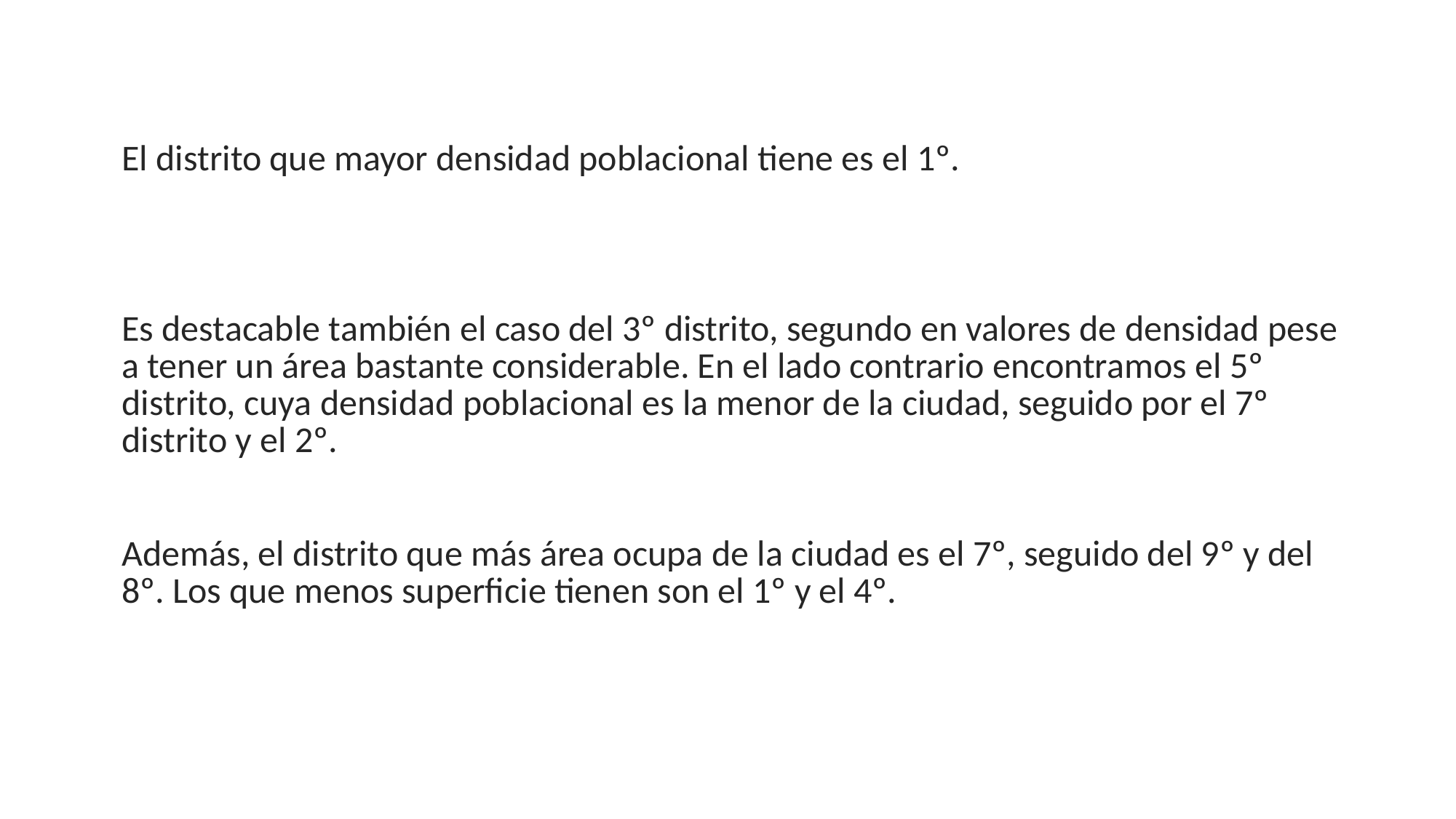

El distrito que mayor densidad poblacional tiene es el 1º.

Es destacable también el caso del 3º distrito, segundo en valores de densidad pese a tener un área bastante considerable. En el lado contrario encontramos el 5º distrito, cuya densidad poblacional es la menor de la ciudad, seguido por el 7º distrito y el 2º.

Además, el distrito que más área ocupa de la ciudad es el 7º, seguido del 9º y del 8º. Los que menos superficie tienen son el 1º y el 4º.